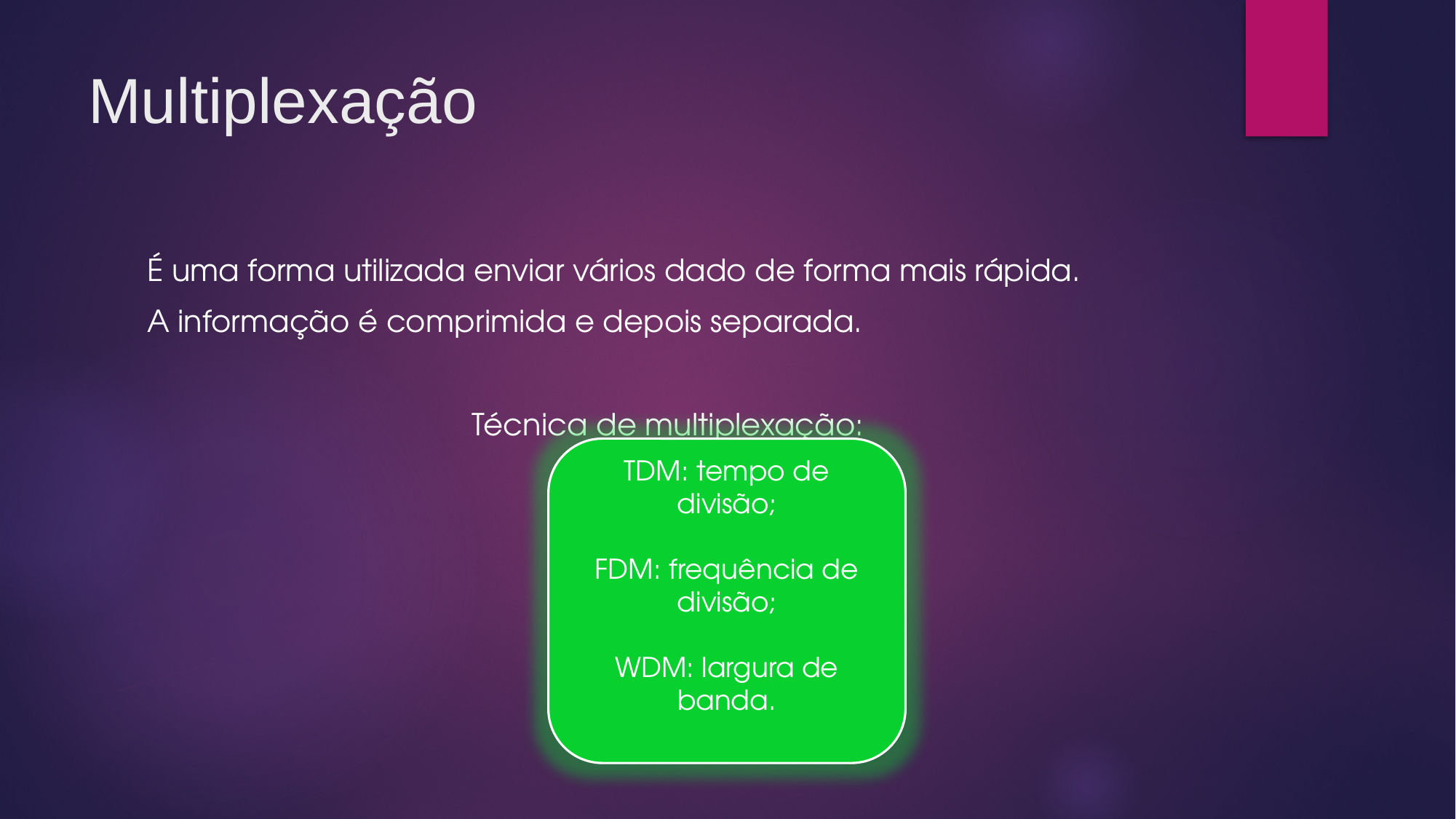

# Multiplexação
É uma forma utilizada enviar vários dado de forma mais rápida.
A informação é comprimida e depois separada.

Técnica de multiplexação:

TDM: tempo de divisão;

FDM: frequência de divisão;

WDM: largura de banda.